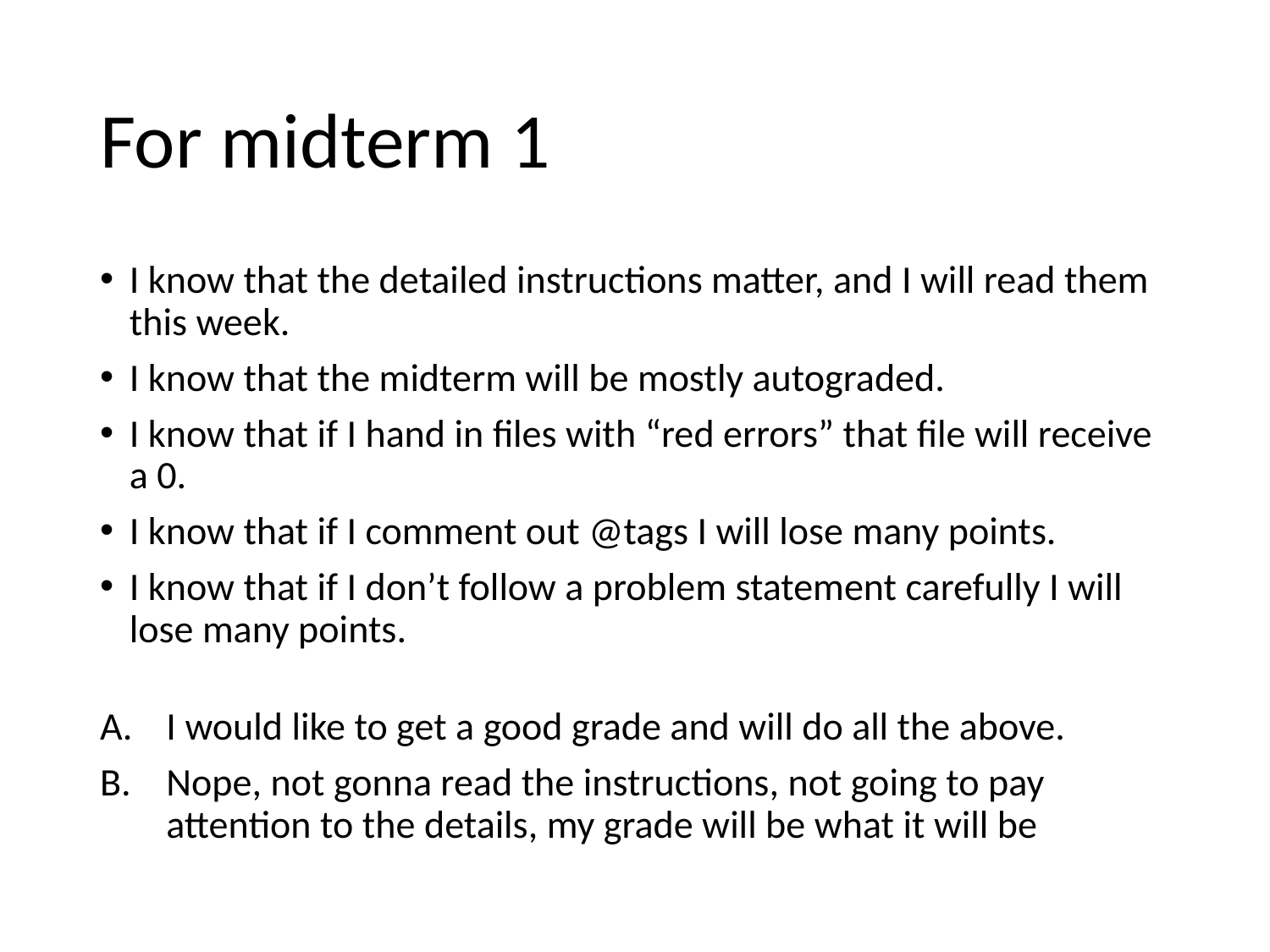

# For midterm 1
I know that the detailed instructions matter, and I will read them this week.
I know that the midterm will be mostly autograded.
I know that if I hand in files with “red errors” that file will receive a 0.
I know that if I comment out @tags I will lose many points.
I know that if I don’t follow a problem statement carefully I will lose many points.
I would like to get a good grade and will do all the above.
Nope, not gonna read the instructions, not going to pay attention to the details, my grade will be what it will be